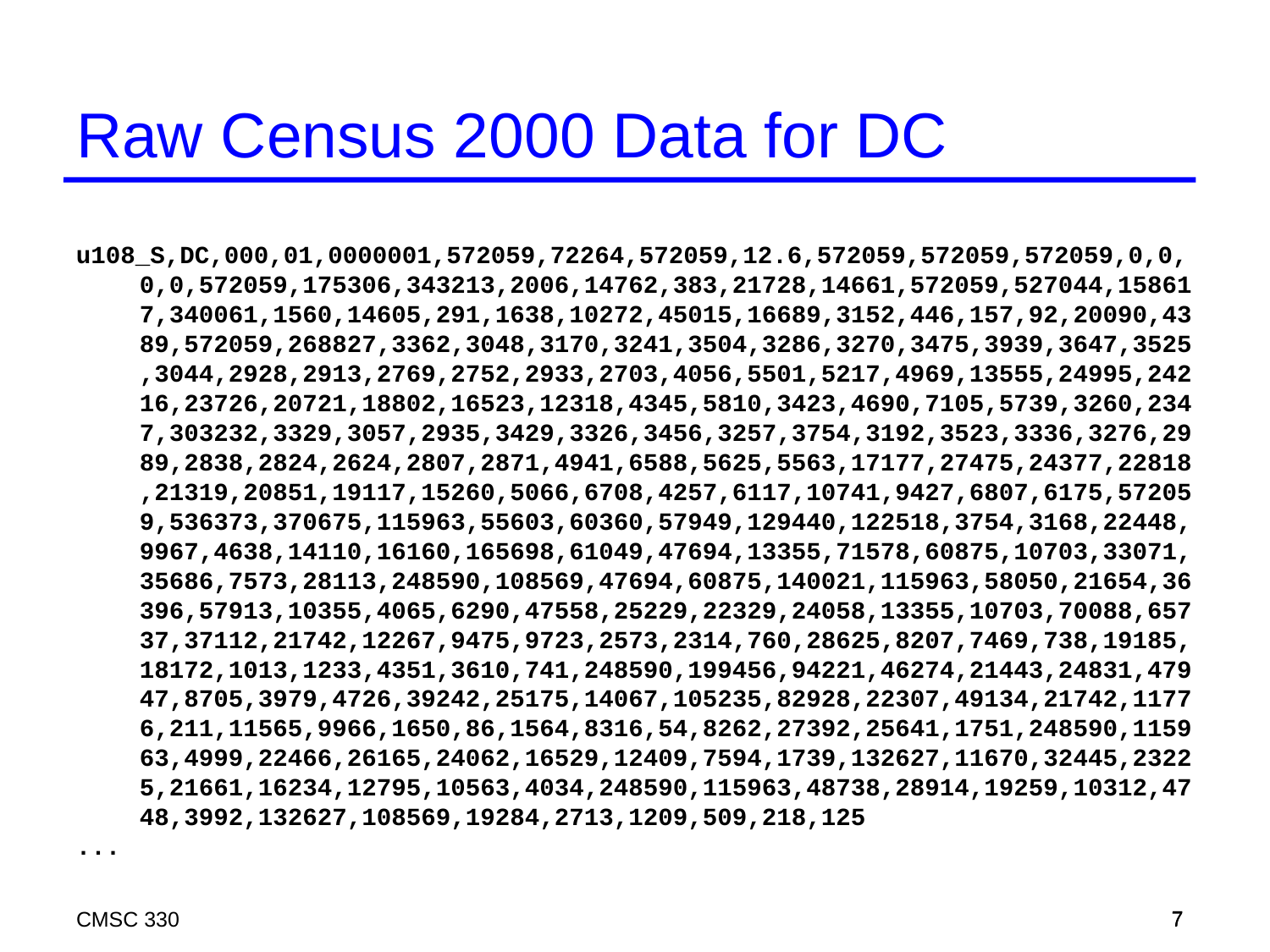

# Raw Census 2000 Data for DC
u108_S,DC,000,01,0000001,572059,72264,572059,12.6,572059,572059,572059,0,0,0,0,572059,175306,343213,2006,14762,383,21728,14661,572059,527044,158617,340061,1560,14605,291,1638,10272,45015,16689,3152,446,157,92,20090,4389,572059,268827,3362,3048,3170,3241,3504,3286,3270,3475,3939,3647,3525,3044,2928,2913,2769,2752,2933,2703,4056,5501,5217,4969,13555,24995,24216,23726,20721,18802,16523,12318,4345,5810,3423,4690,7105,5739,3260,2347,303232,3329,3057,2935,3429,3326,3456,3257,3754,3192,3523,3336,3276,2989,2838,2824,2624,2807,2871,4941,6588,5625,5563,17177,27475,24377,22818,21319,20851,19117,15260,5066,6708,4257,6117,10741,9427,6807,6175,572059,536373,370675,115963,55603,60360,57949,129440,122518,3754,3168,22448,9967,4638,14110,16160,165698,61049,47694,13355,71578,60875,10703,33071,35686,7573,28113,248590,108569,47694,60875,140021,115963,58050,21654,36396,57913,10355,4065,6290,47558,25229,22329,24058,13355,10703,70088,65737,37112,21742,12267,9475,9723,2573,2314,760,28625,8207,7469,738,19185,18172,1013,1233,4351,3610,741,248590,199456,94221,46274,21443,24831,47947,8705,3979,4726,39242,25175,14067,105235,82928,22307,49134,21742,11776,211,11565,9966,1650,86,1564,8316,54,8262,27392,25641,1751,248590,115963,4999,22466,26165,24062,16529,12409,7594,1739,132627,11670,32445,23225,21661,16234,12795,10563,4034,248590,115963,48738,28914,19259,10312,4748,3992,132627,108569,19284,2713,1209,509,218,125
...
CMSC 330
7
7